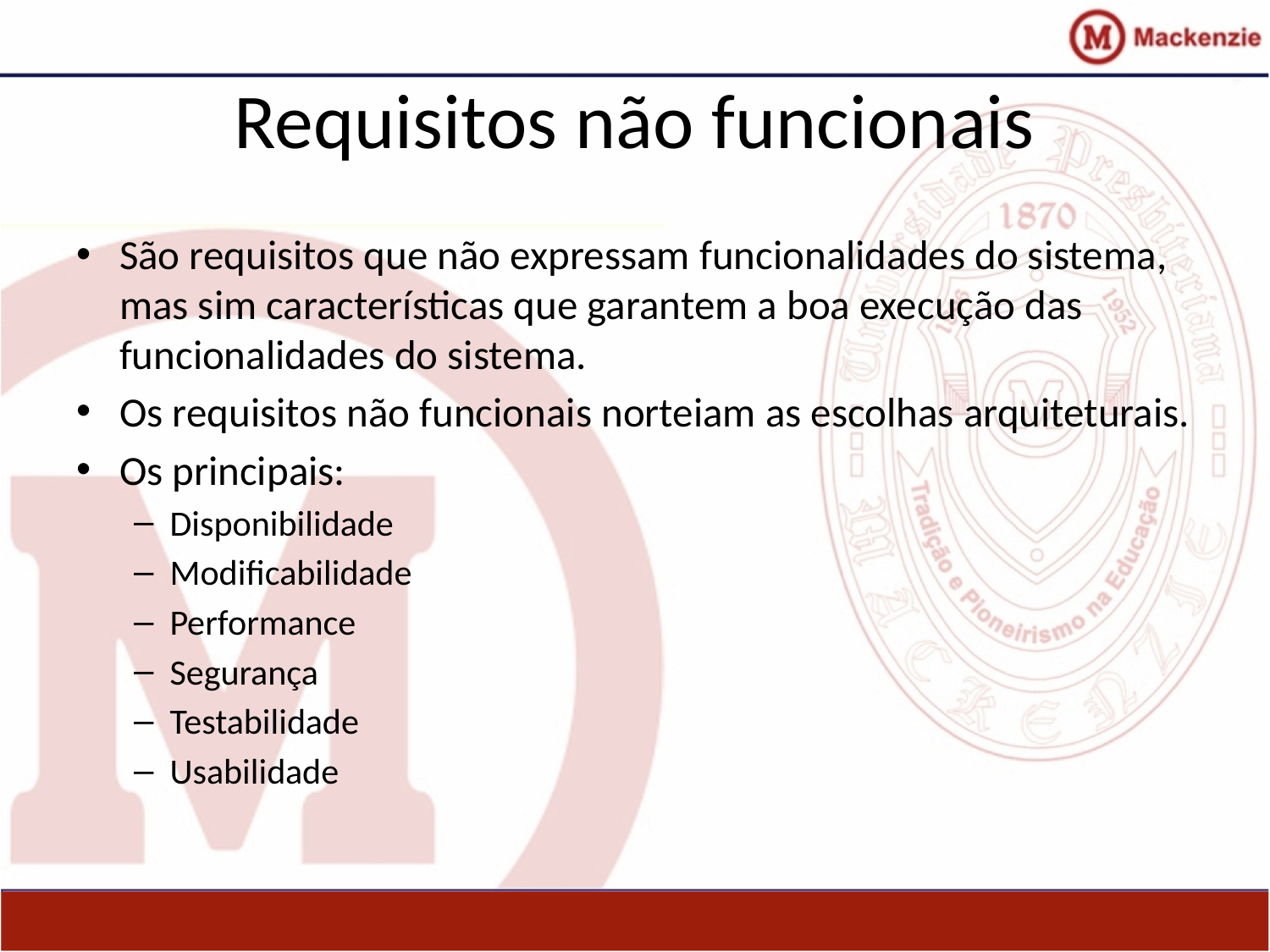

# Requisitos não funcionais
São requisitos que não expressam funcionalidades do sistema, mas sim características que garantem a boa execução das funcionalidades do sistema.
Os requisitos não funcionais norteiam as escolhas arquiteturais.
Os principais:
Disponibilidade
Modificabilidade
Performance
Segurança
Testabilidade
Usabilidade